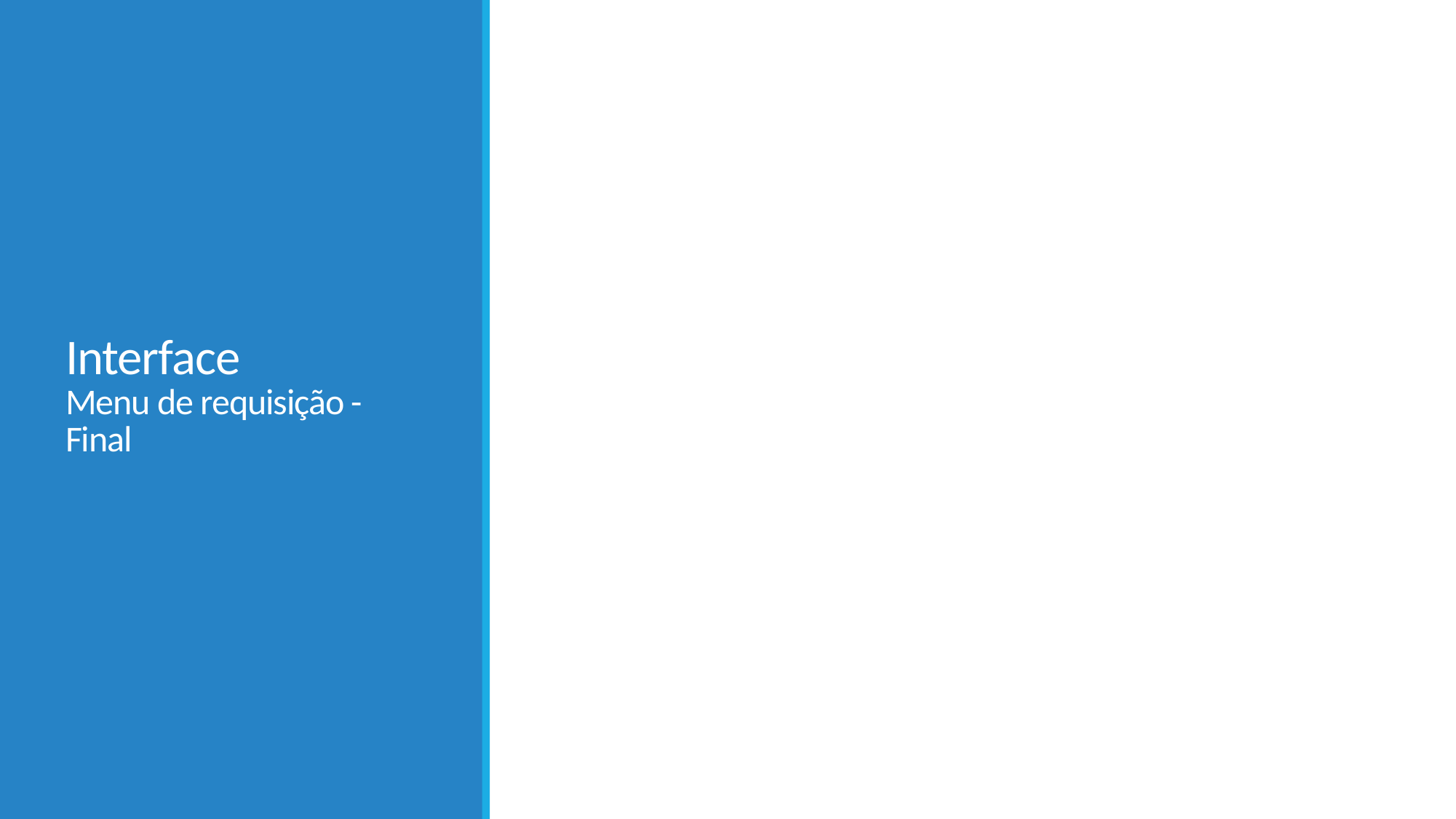

# Interface Menu de requisição - Final